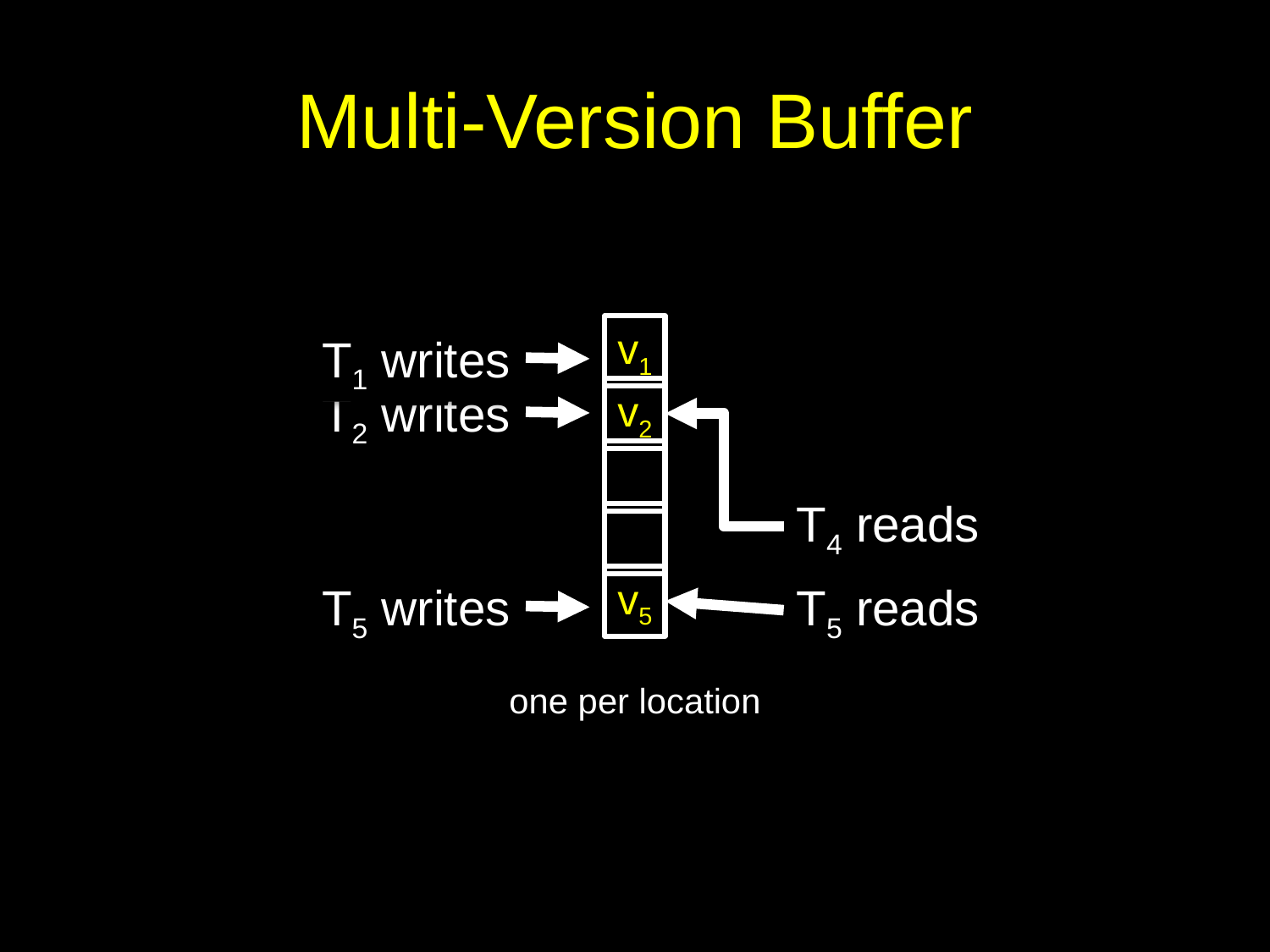

# Multi-Version Buffer
v1
v2
v3
v4
v5
T1 writes
T2 writes
T4 reads
T5 writes
T5 reads
one per location